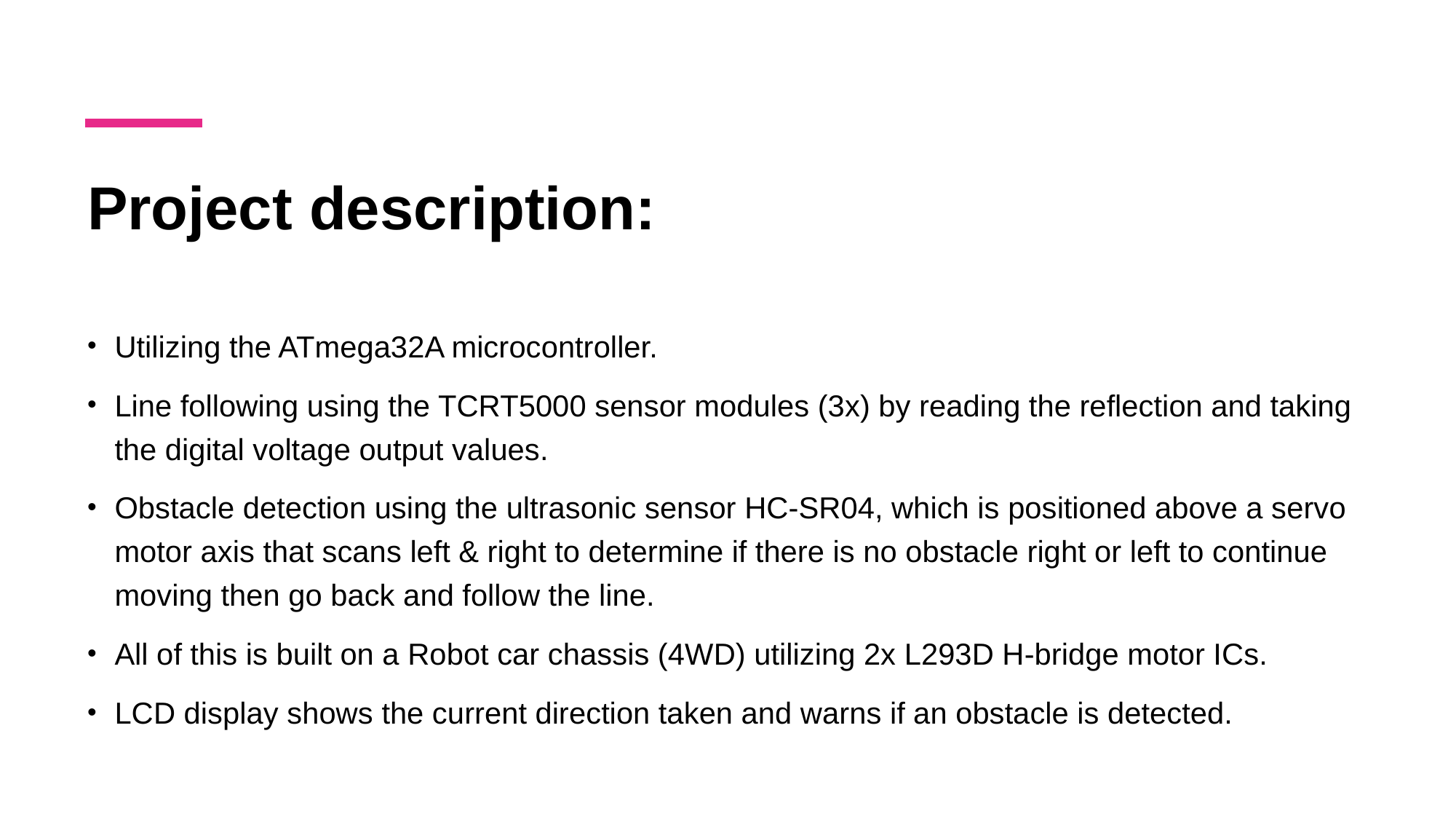

# Project description:
Utilizing the ATmega32A microcontroller.
Line following using the TCRT5000 sensor modules (3x) by reading the reflection and taking the digital voltage output values.
Obstacle detection using the ultrasonic sensor HC-SR04, which is positioned above a servo motor axis that scans left & right to determine if there is no obstacle right or left to continue moving then go back and follow the line.
All of this is built on a Robot car chassis (4WD) utilizing 2x L293D H-bridge motor ICs.
LCD display shows the current direction taken and warns if an obstacle is detected.